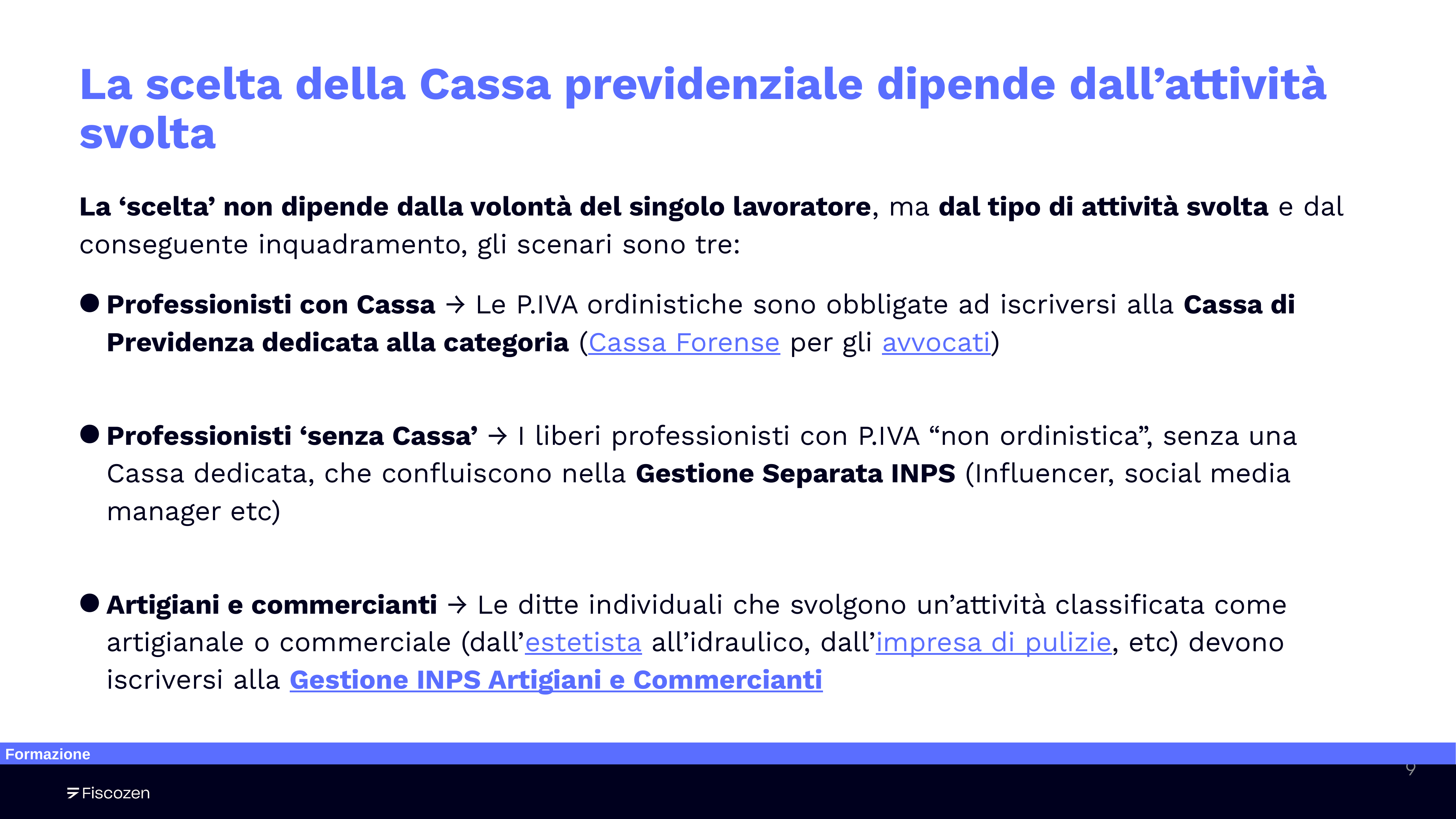

# La scelta della Cassa previdenziale dipende dall’attività svolta
La ‘scelta’ non dipende dalla volontà del singolo lavoratore, ma dal tipo di attività svolta e dal conseguente inquadramento, gli scenari sono tre:
Professionisti con Cassa → Le P.IVA ordinistiche sono obbligate ad iscriversi alla Cassa di Previdenza dedicata alla categoria (Cassa Forense per gli avvocati)

Professionisti ‘senza Cassa’ → I liberi professionisti con P.IVA “non ordinistica”, senza una Cassa dedicata, che confluiscono nella Gestione Separata INPS (Influencer, social media manager etc)

Artigiani e commercianti → Le ditte individuali che svolgono un’attività classificata come artigianale o commerciale (dall’estetista all’idraulico, dall’impresa di pulizie, etc) devono iscriversi alla Gestione INPS Artigiani e Commercianti

Formazione
9